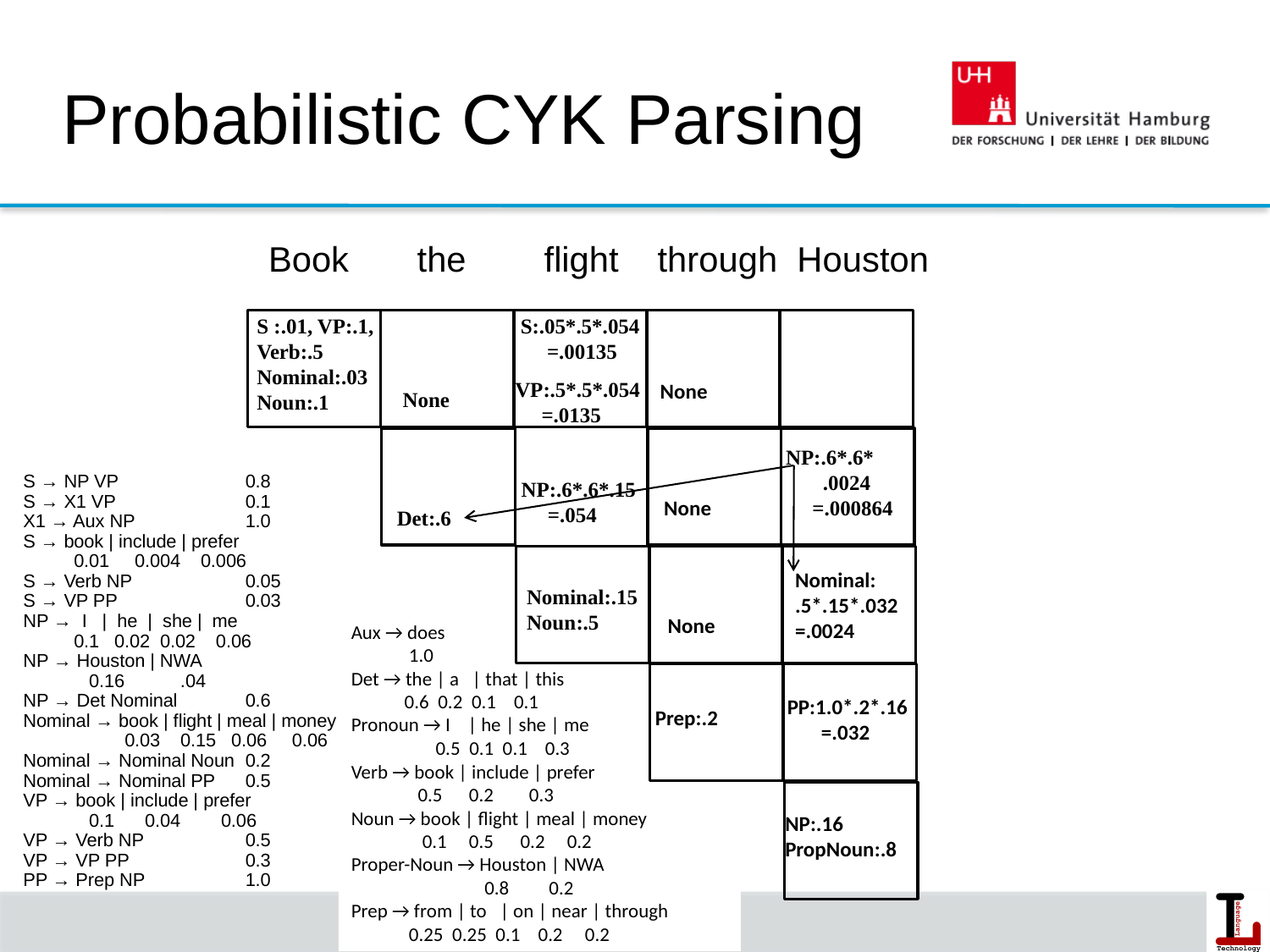

# Probabilistic CYK Parsing
  Book       the        flight    through  Houston
S :.01, VP:.1,
Verb:.5
Nominal:.03
Noun:.1
S:.05*.5*.054
     =.00135

VP:.5*.5*.054
     =.0135
None
None

NP:.6*.6*
       .0024
     =.000864

NP:.6*.6*.15
     =.054
S → NP VP
S → X1 VP
X1 → Aux NP
S → book | include | prefer
          0.01     0.004    0.006
S → Verb NP
S → VP PP
NP →  I   |  he  |  she |  me
          0.1   0.02  0.02    0.06
NP → Houston | NWA
             0.16           .04
NP → Det Nominal
Nominal → book | flight | meal | money
                    0.03    0.15   0.06     0.06
Nominal → Nominal Noun
Nominal → Nominal PP
VP → book | include | prefer
             0.1      0.04        0.06
VP → Verb NP
VP → VP PP
PP → Prep NP
0.8
0.1
1.0

0.05
0.03

0.6

0.2
0.5

0.5
0.3
1.0
None
Det:.6

Nominal:.15
Noun:.5
Nominal:
.5*.15*.032
=.0024
None
Aux → does
             1.0
Det → the | a   | that | this
            0.6  0.2  0.1    0.1
Pronoun → I    | he | she | me
                   0.5  0.1  0.1    0.3
Verb → book | include | prefer
               0.5      0.2        0.3
Noun → book | flight | meal | money
                0.1     0.5      0.2     0.2
Proper-Noun → Houston | NWA
                              0.8         0.2
Prep → from | to   | on | near | through
             0.25  0.25  0.1    0.2     0.2

PP:1.0*.2*.16
       =.032

Prep:.2

NP:.16
PropNoun:.8